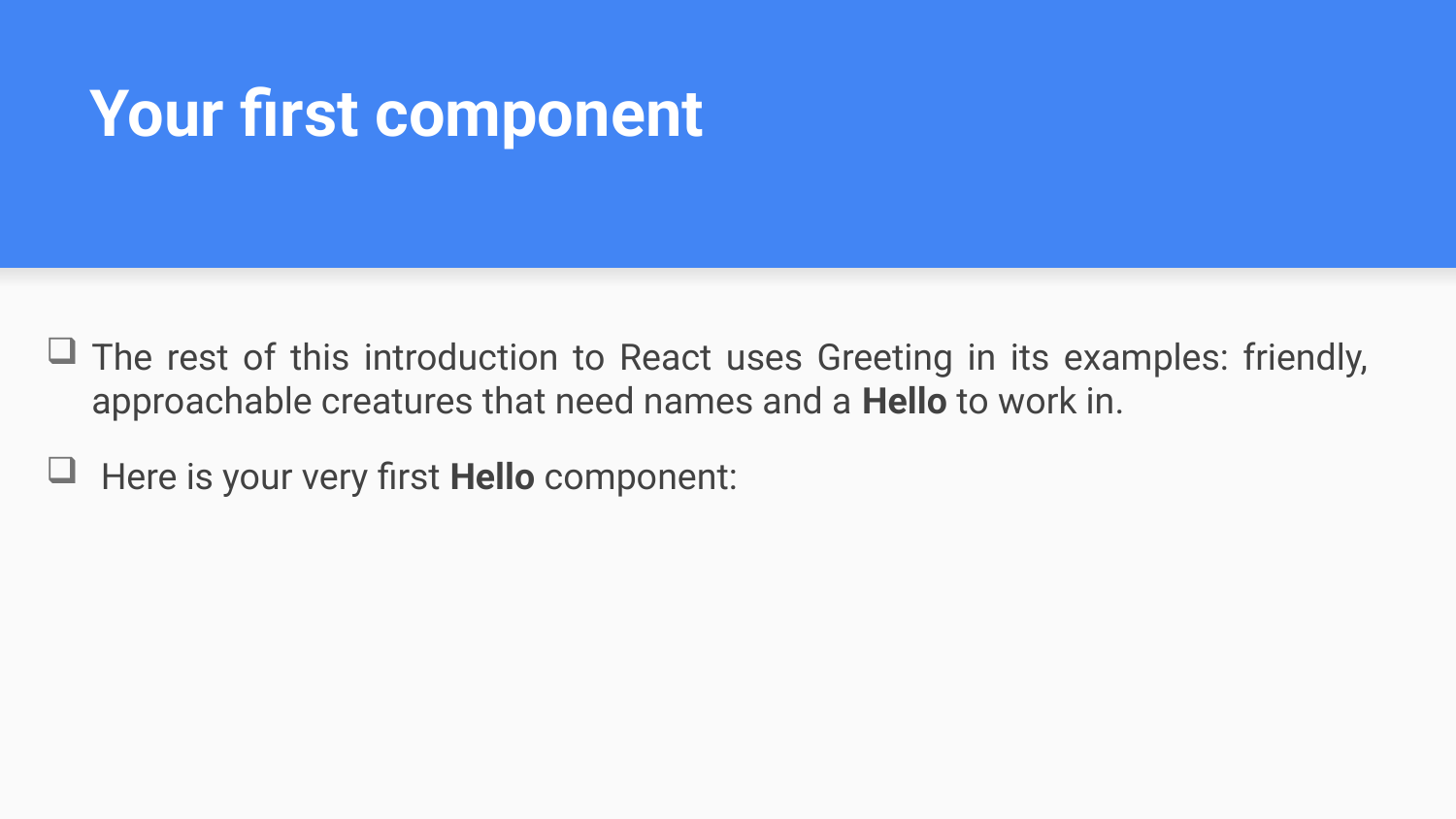

# Your first component​
The rest of this introduction to React uses Greeting in its examples: friendly, approachable creatures that need names and a Hello to work in.
 Here is your very first Hello component: